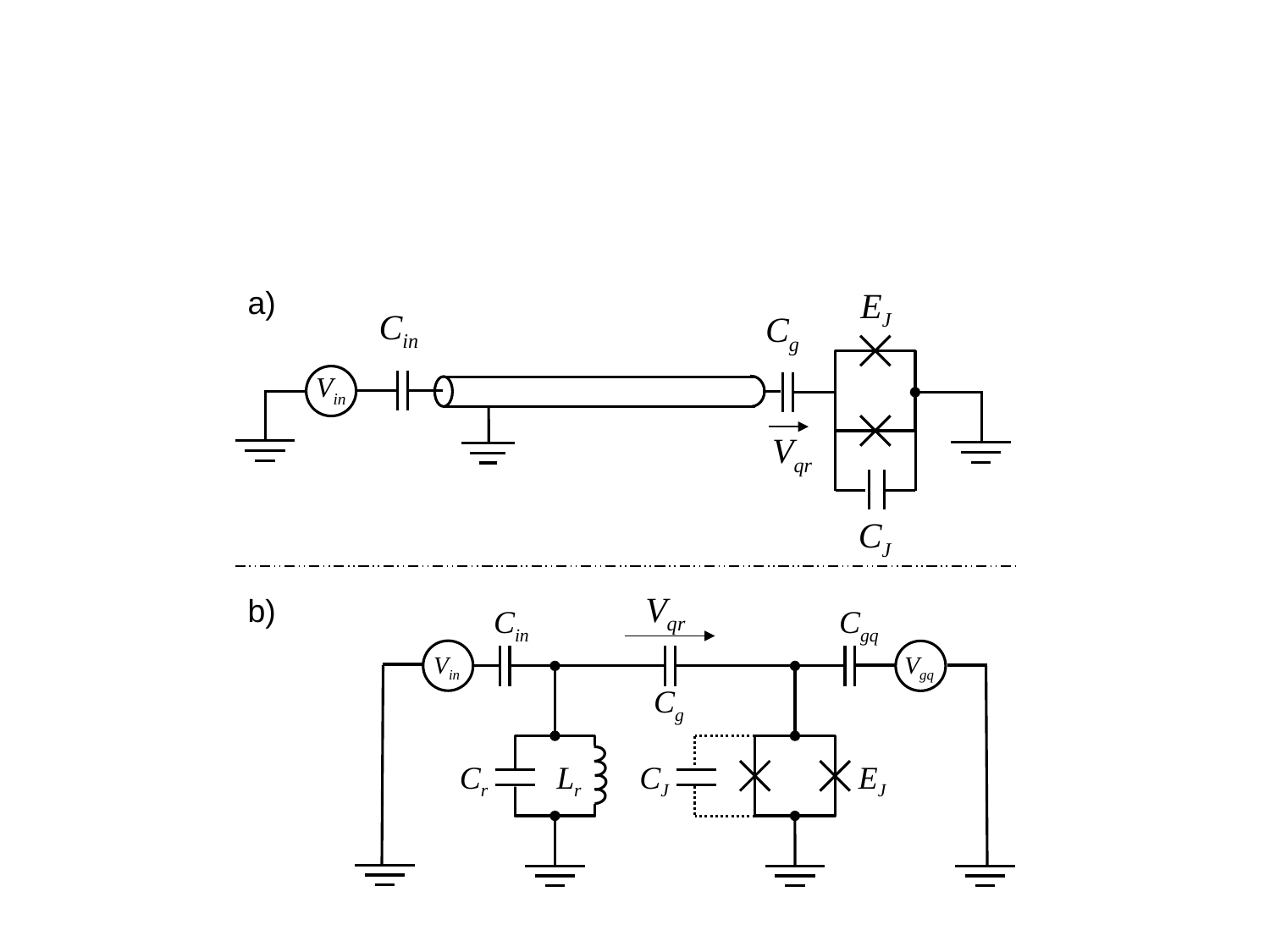

a)
Cin
Cg

CJ
EJ
Vin

Vqr
Vqr
b)
Cin
Cgq

Vin
Vgq

Cg

Cr
Lr
CJ
EJ